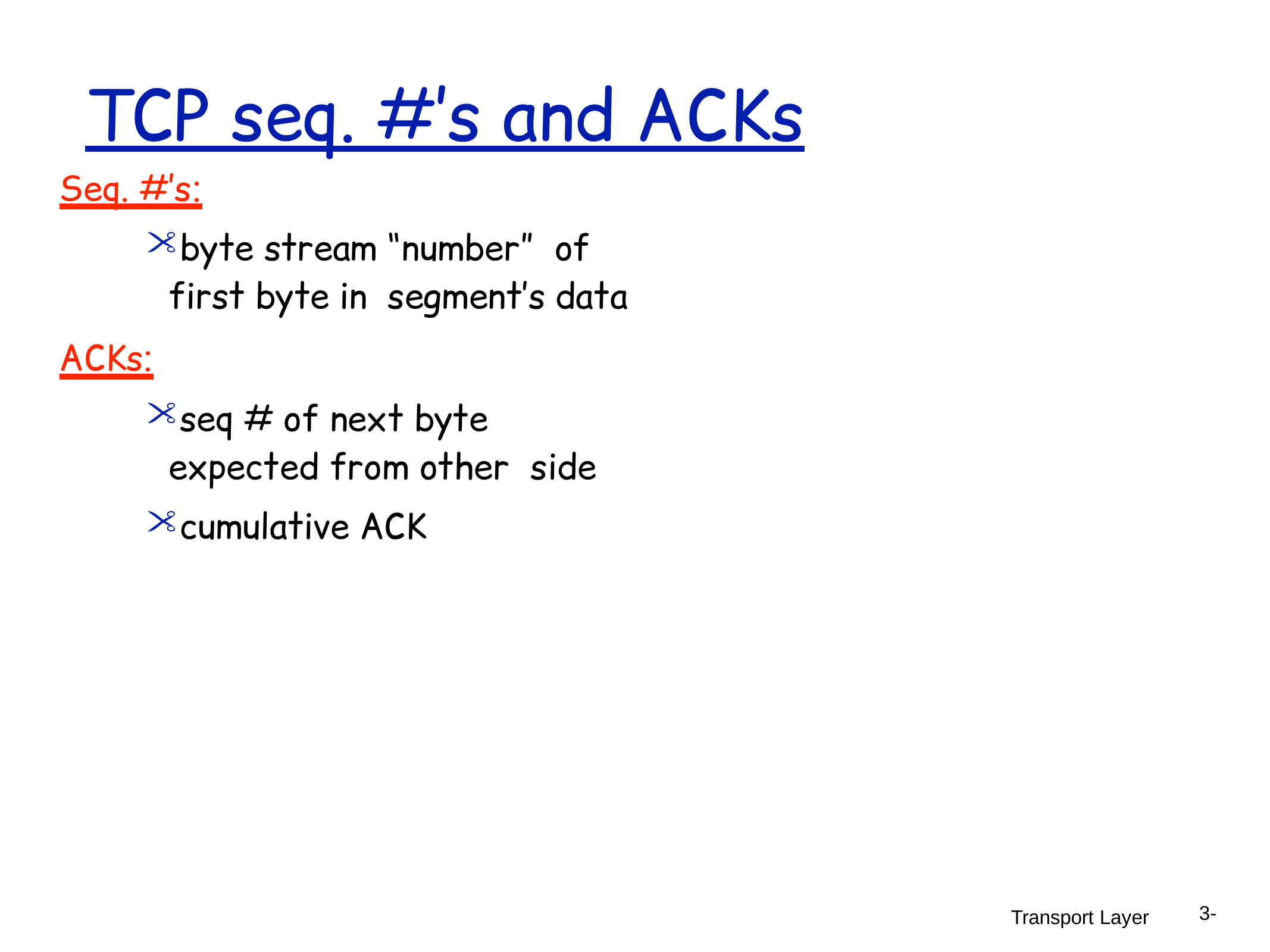

# TCP seq. #’s and ACKs
Seq. #’s:
byte stream “number”  of first byte in  segment’s data
ACKs:
seq # of next byte  expected from other  side
cumulative ACK

3-
Transport Layer